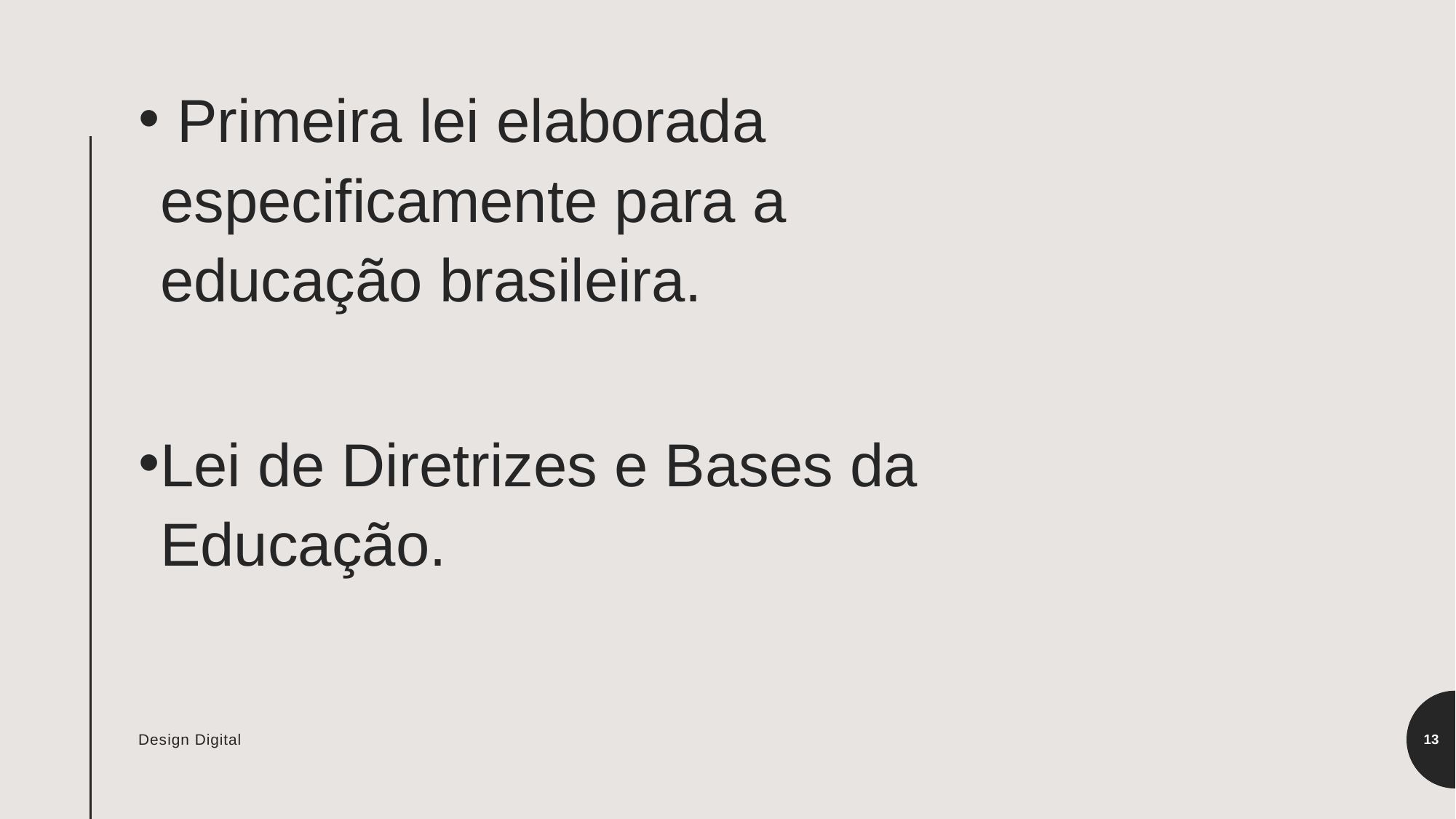

Primeira lei elaborada especificamente para a educação brasileira.

Lei de Diretrizes e Bases da Educação.

Design Digital
13